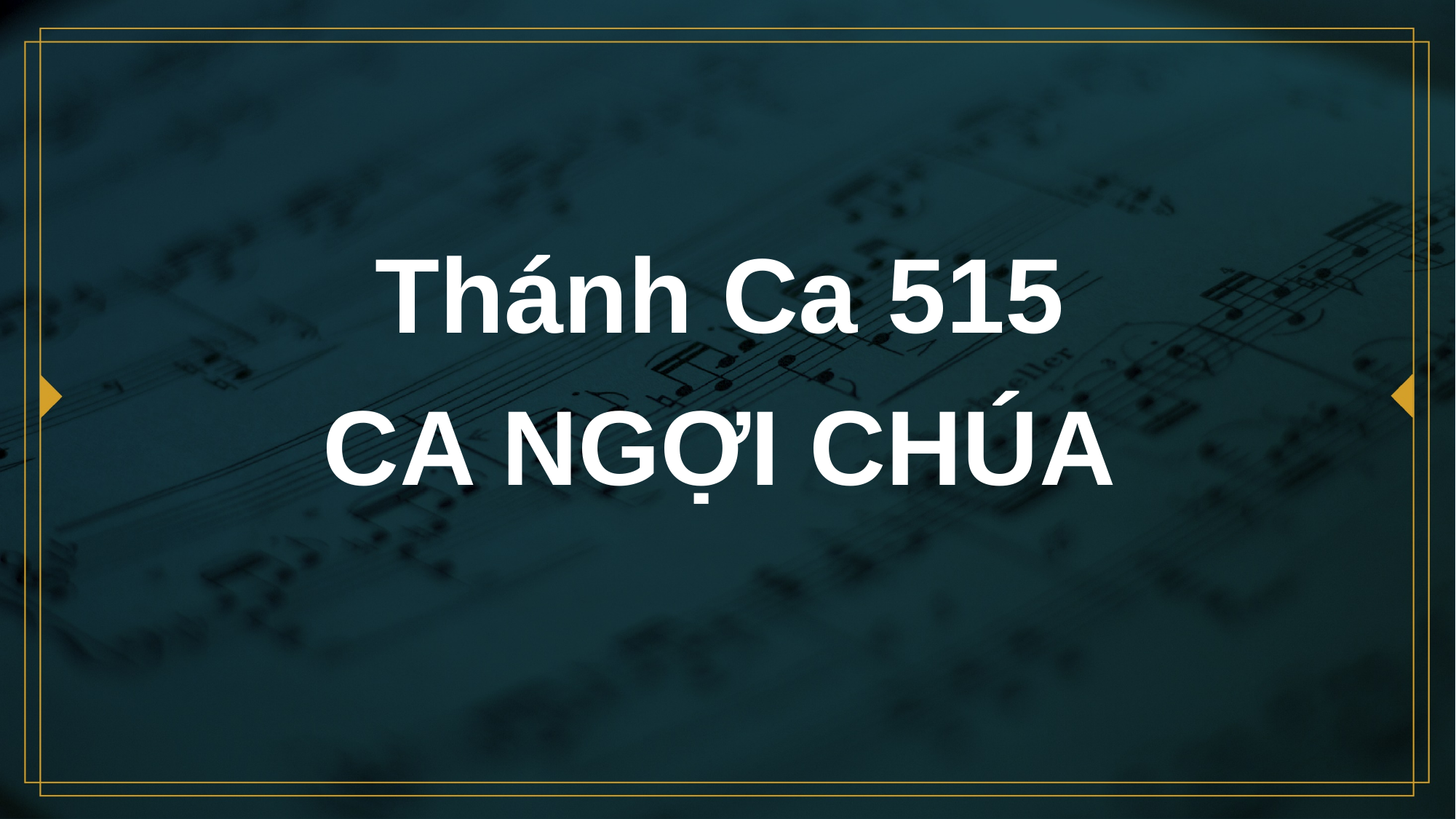

# Thánh Ca 515 CA NGỢI CHÚA